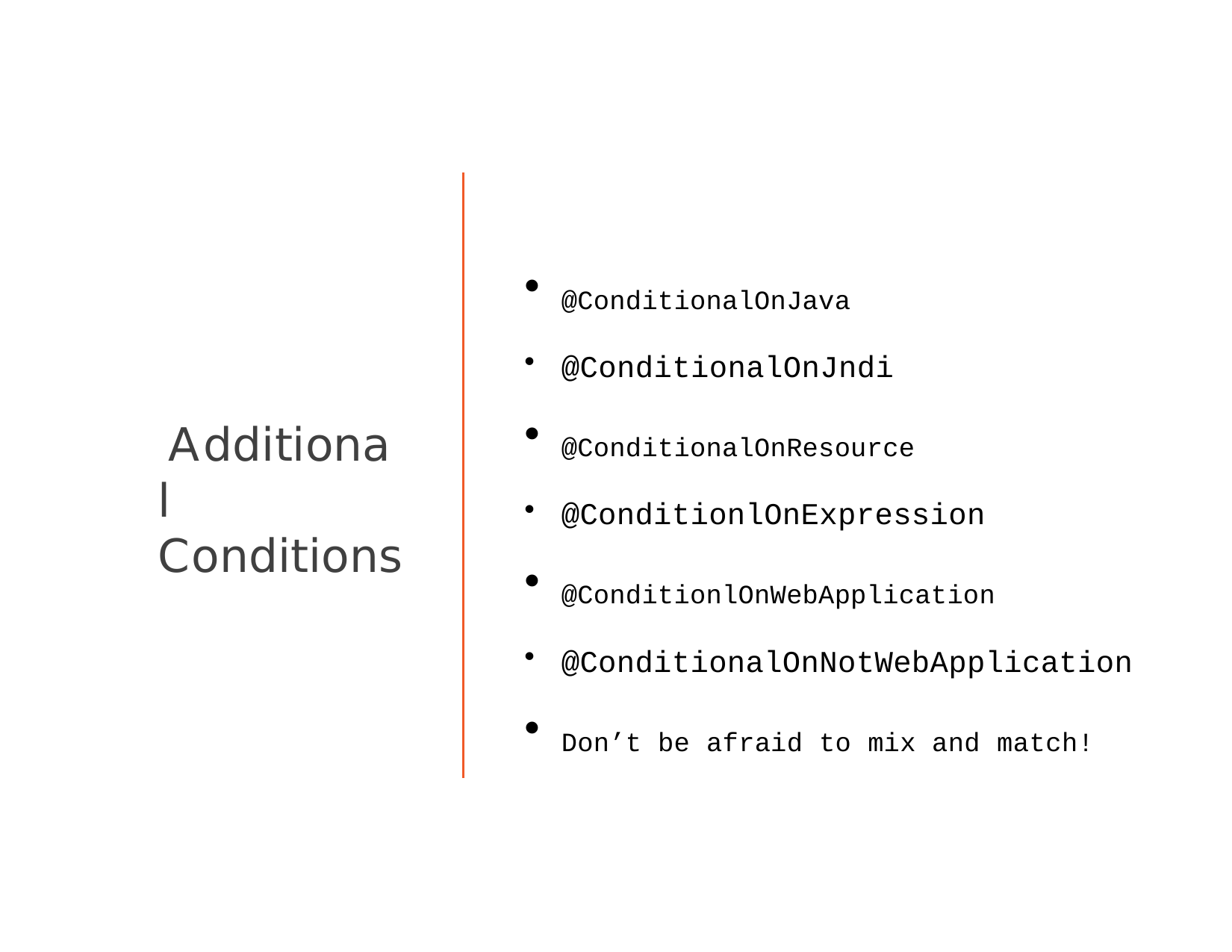

@ConditionalOnJava
@ConditionalOnJndi
@ConditionalOnResource
@ConditionlOnExpression
@ConditionlOnWebApplication
@ConditionalOnNotWebApplication
Don’t be afraid to mix and match!
Additional  Conditions